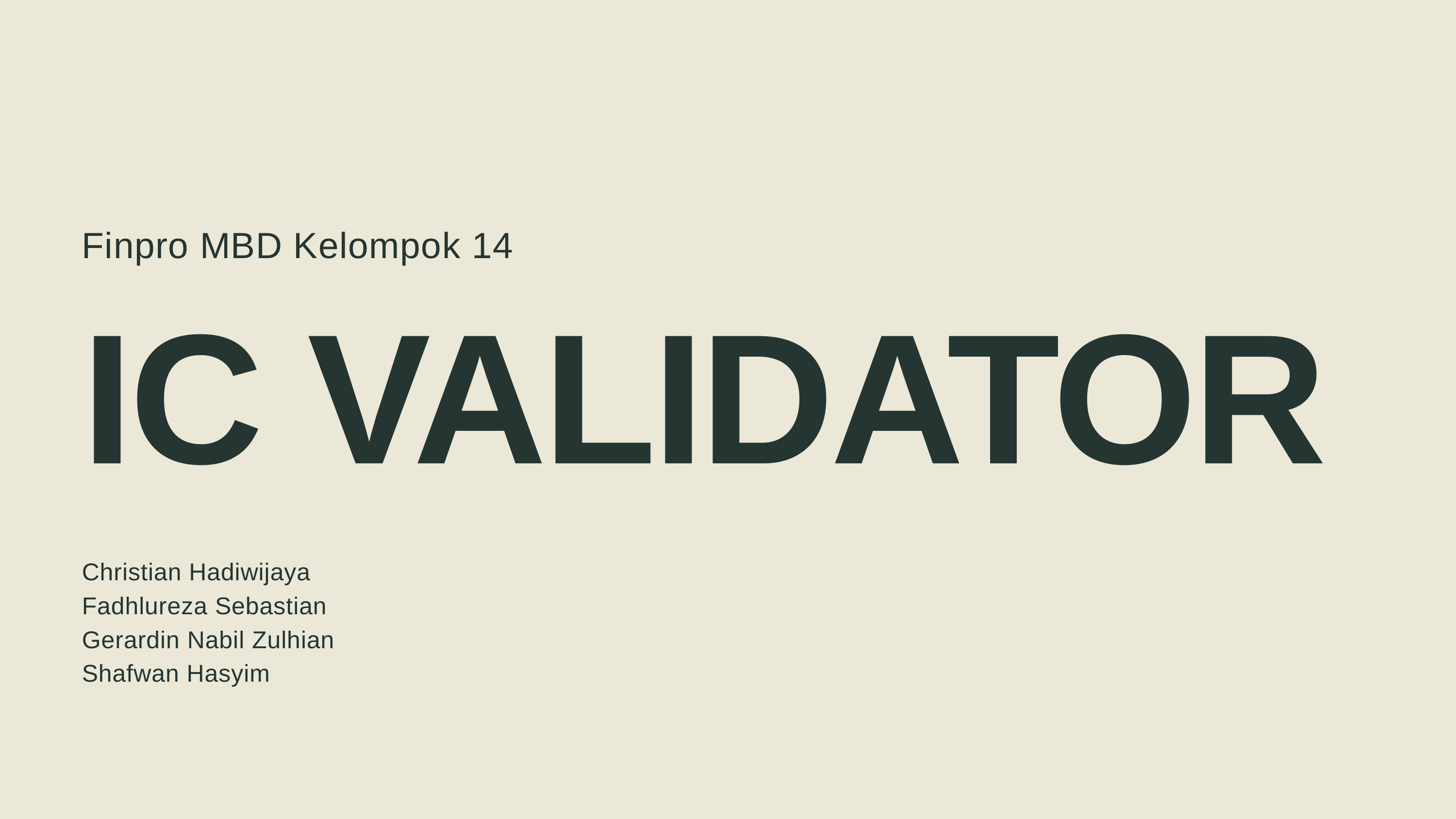

Finpro MBD Kelompok 14
IC VALIDATOR
Christian Hadiwijaya
Fadhlureza Sebastian
Gerardin Nabil Zulhian
Shafwan Hasyim